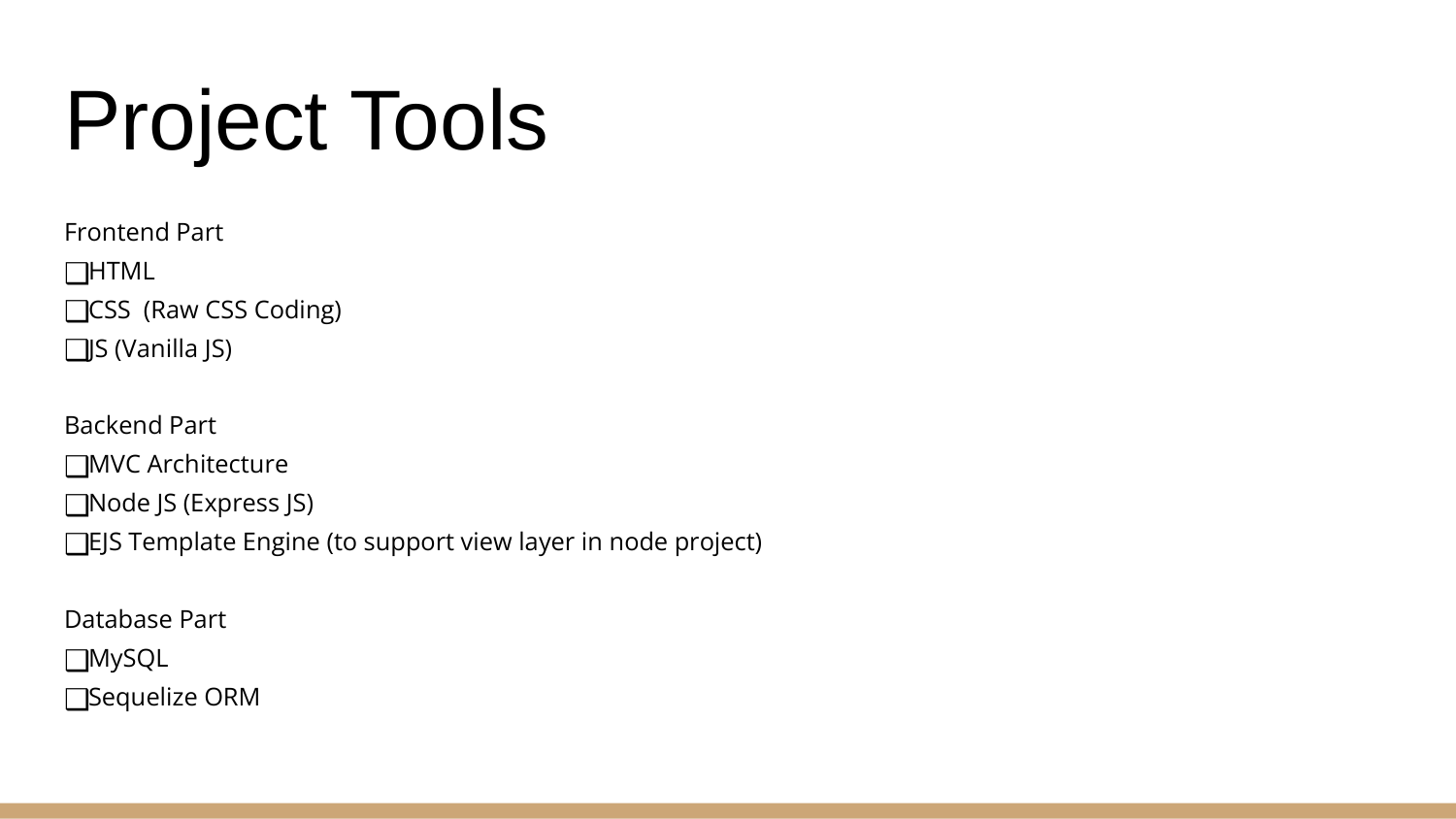

# Project Tools
Frontend Part
 HTML
 CSS  (Raw CSS Coding)
 JS (Vanilla JS)

Backend Part
 MVC Architecture
 Node JS (Express JS)
 EJS Template Engine (to support view layer in node project)

Database Part
 MySQL
 Sequelize ORM